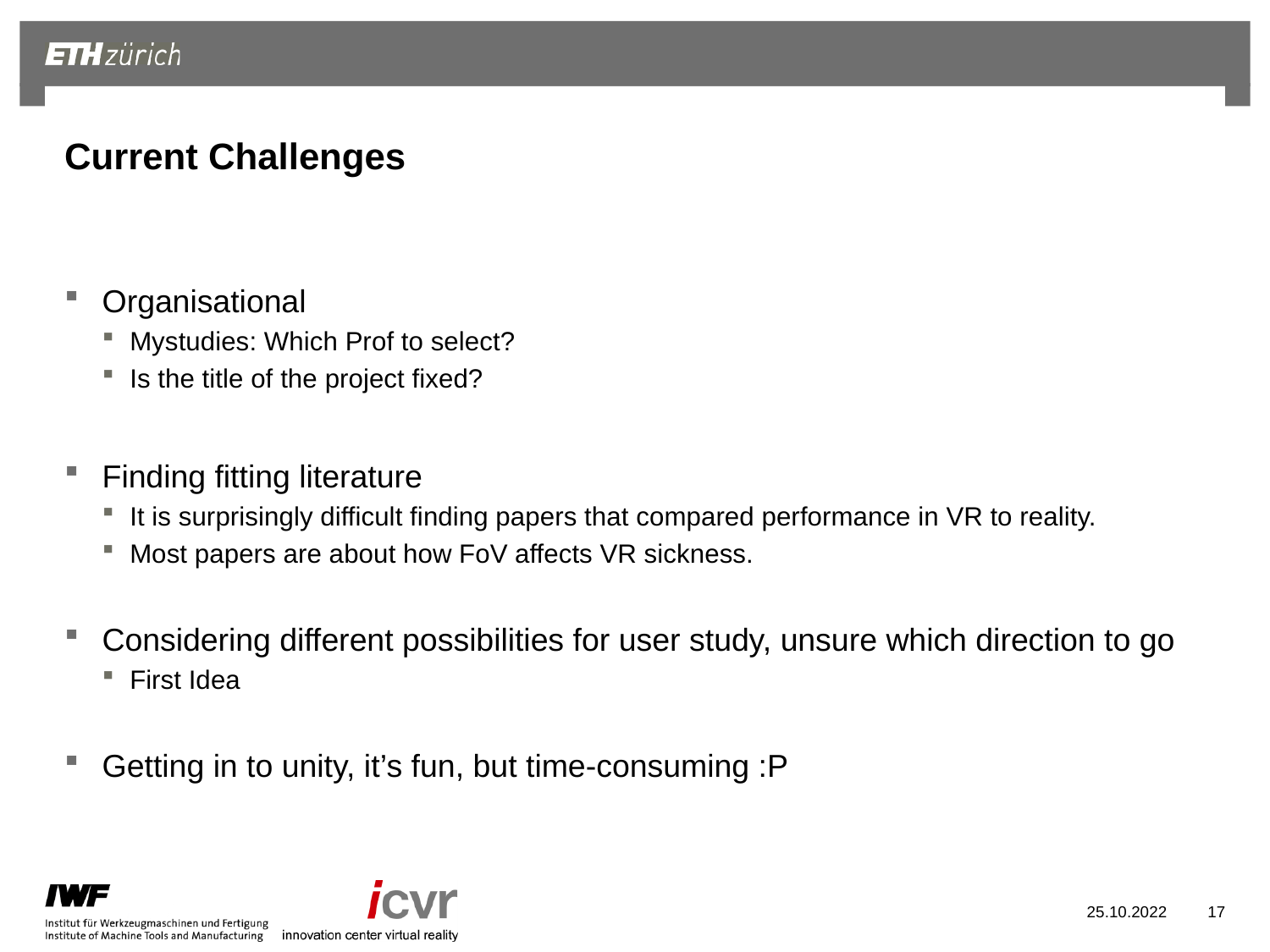

# Current Challenges
Organisational
Mystudies: Which Prof to select?
Is the title of the project fixed?

Finding fitting literature
It is surprisingly difficult finding papers that compared performance in VR to reality.
Most papers are about how FoV affects VR sickness.

Considering different possibilities for user study, unsure which direction to go
First Idea

Getting in to unity, it’s fun, but time-consuming :P
25.10.2022
17